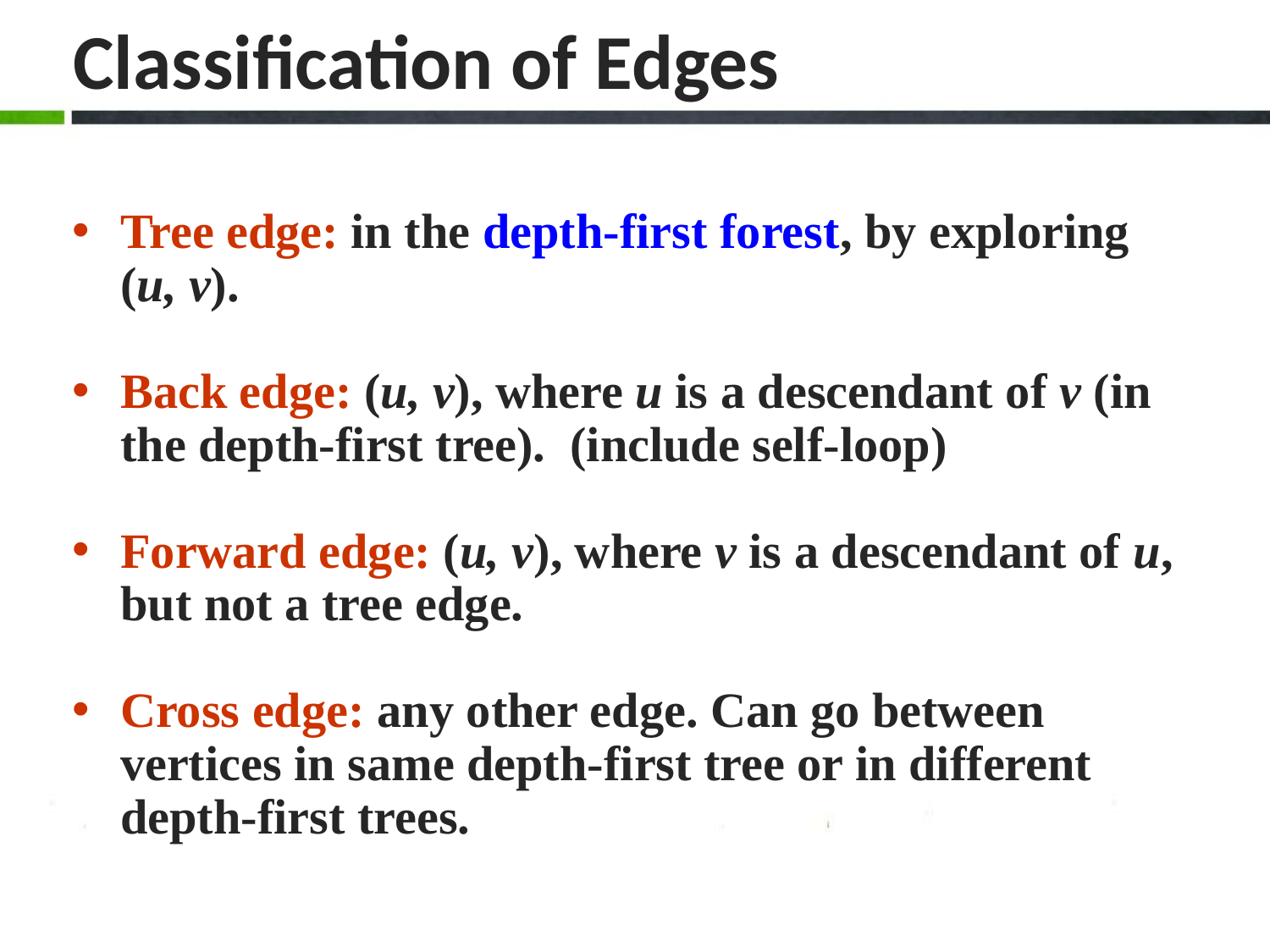

# Classification of Edges
Tree edge: in the depth-first forest, by exploring (u, v).

Back edge: (u, v), where u is a descendant of v (in the depth-first tree).  (include self-loop)

Forward edge: (u, v), where v is a descendant of u, but not a tree edge.

Cross edge: any other edge. Can go between vertices in same depth-first tree or in different depth-first trees.